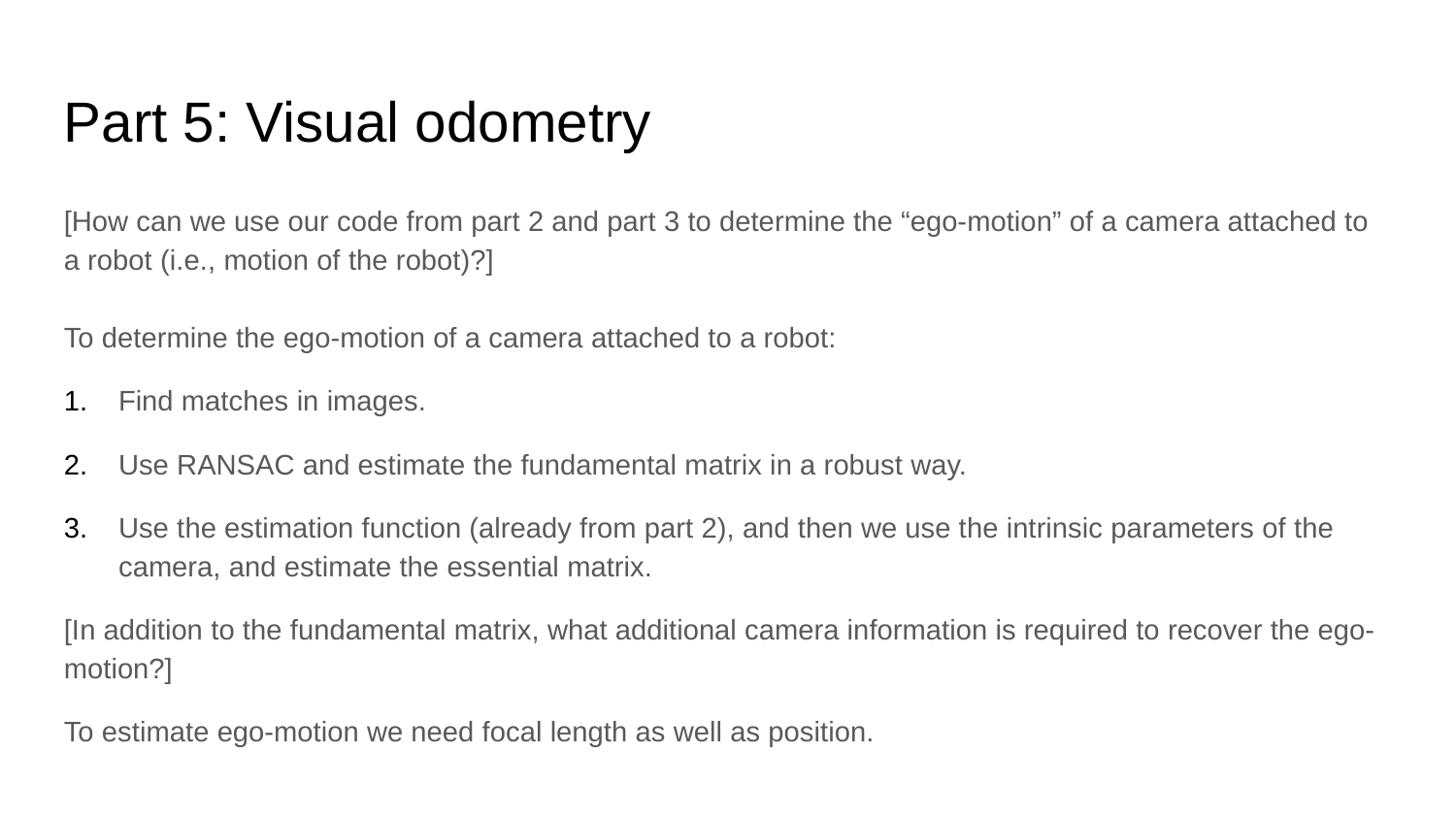

Part 5: Visual odometry

[How can we use our code from part 2 and part 3 to determine the “ego-motion” of a camera attached to a robot (i.e., motion of the robot)?]

To determine the ego-motion of a camera attached to a robot:
Find matches in images.
Use RANSAC and estimate the fundamental matrix in a robust way.
Use the estimation function (already from part 2), and then we use the intrinsic parameters of the camera, and estimate the essential matrix.
[In addition to the fundamental matrix, what additional camera information is required to recover the ego-motion?]
To estimate ego-motion we need focal length as well as position.